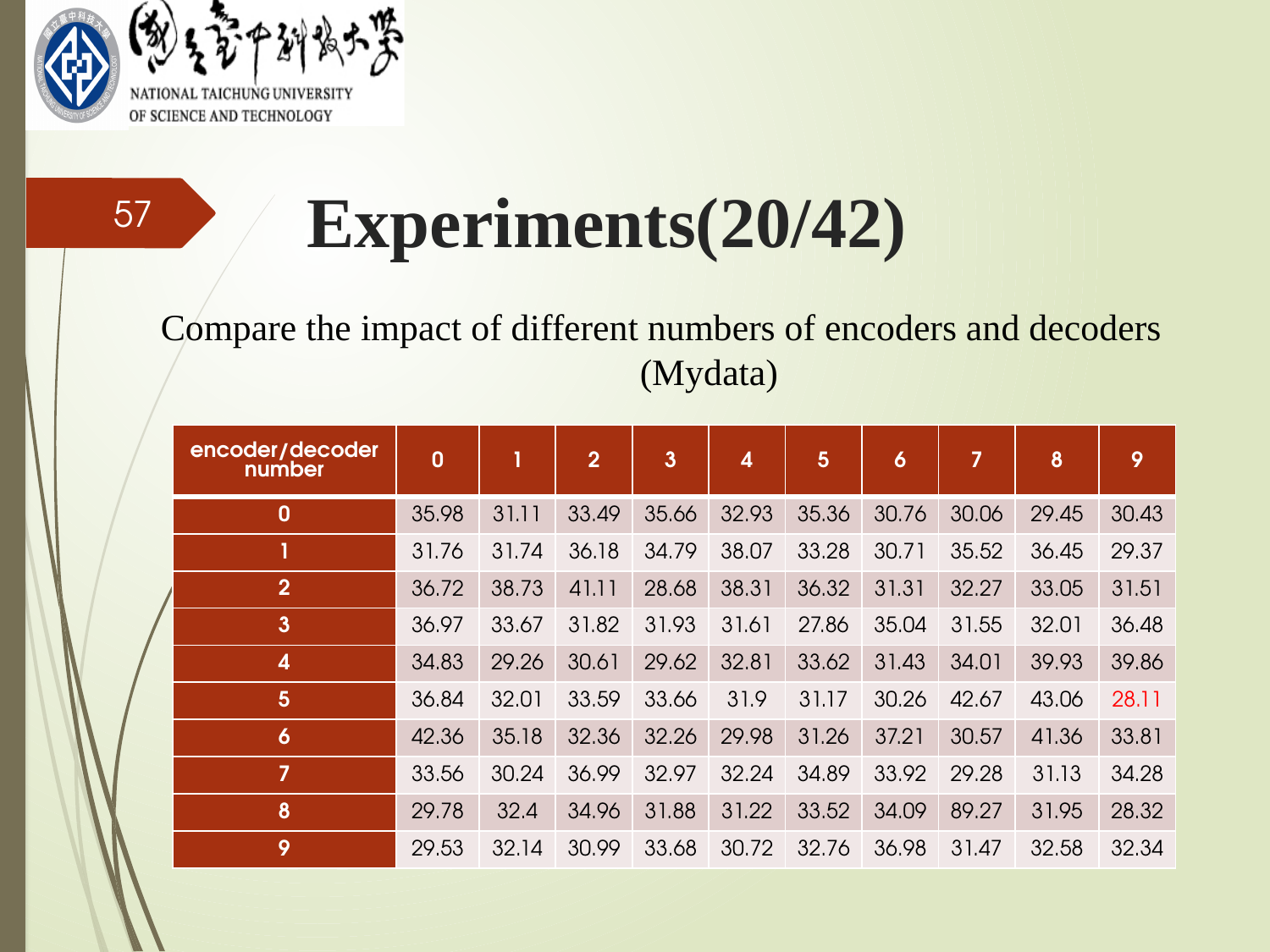

Experiments(20/42)
57
Compare the impact of different numbers of encoders and decoders
(Mydata)
| encoder/decoder number | 0 | 1 | 2 | 3 | 4 | 5 | 6 | 7 | 8 | 9 |
| --- | --- | --- | --- | --- | --- | --- | --- | --- | --- | --- |
| 0 | 35.98 | 31.11 | 33.49 | 35.66 | 32.93 | 35.36 | 30.76 | 30.06 | 29.45 | 30.43 |
| 1 | 31.76 | 31.74 | 36.18 | 34.79 | 38.07 | 33.28 | 30.71 | 35.52 | 36.45 | 29.37 |
| 2 | 36.72 | 38.73 | 41.11 | 28.68 | 38.31 | 36.32 | 31.31 | 32.27 | 33.05 | 31.51 |
| 3 | 36.97 | 33.67 | 31.82 | 31.93 | 31.61 | 27.86 | 35.04 | 31.55 | 32.01 | 36.48 |
| 4 | 34.83 | 29.26 | 30.61 | 29.62 | 32.81 | 33.62 | 31.43 | 34.01 | 39.93 | 39.86 |
| 5 | 36.84 | 32.01 | 33.59 | 33.66 | 31.9 | 31.17 | 30.26 | 42.67 | 43.06 | 28.11 |
| 6 | 42.36 | 35.18 | 32.36 | 32.26 | 29.98 | 31.26 | 37.21 | 30.57 | 41.36 | 33.81 |
| 7 | 33.56 | 30.24 | 36.99 | 32.97 | 32.24 | 34.89 | 33.92 | 29.28 | 31.13 | 34.28 |
| 8 | 29.78 | 32.4 | 34.96 | 31.88 | 31.22 | 33.52 | 34.09 | 89.27 | 31.95 | 28.32 |
| 9 | 29.53 | 32.14 | 30.99 | 33.68 | 30.72 | 32.76 | 36.98 | 31.47 | 32.58 | 32.34 |